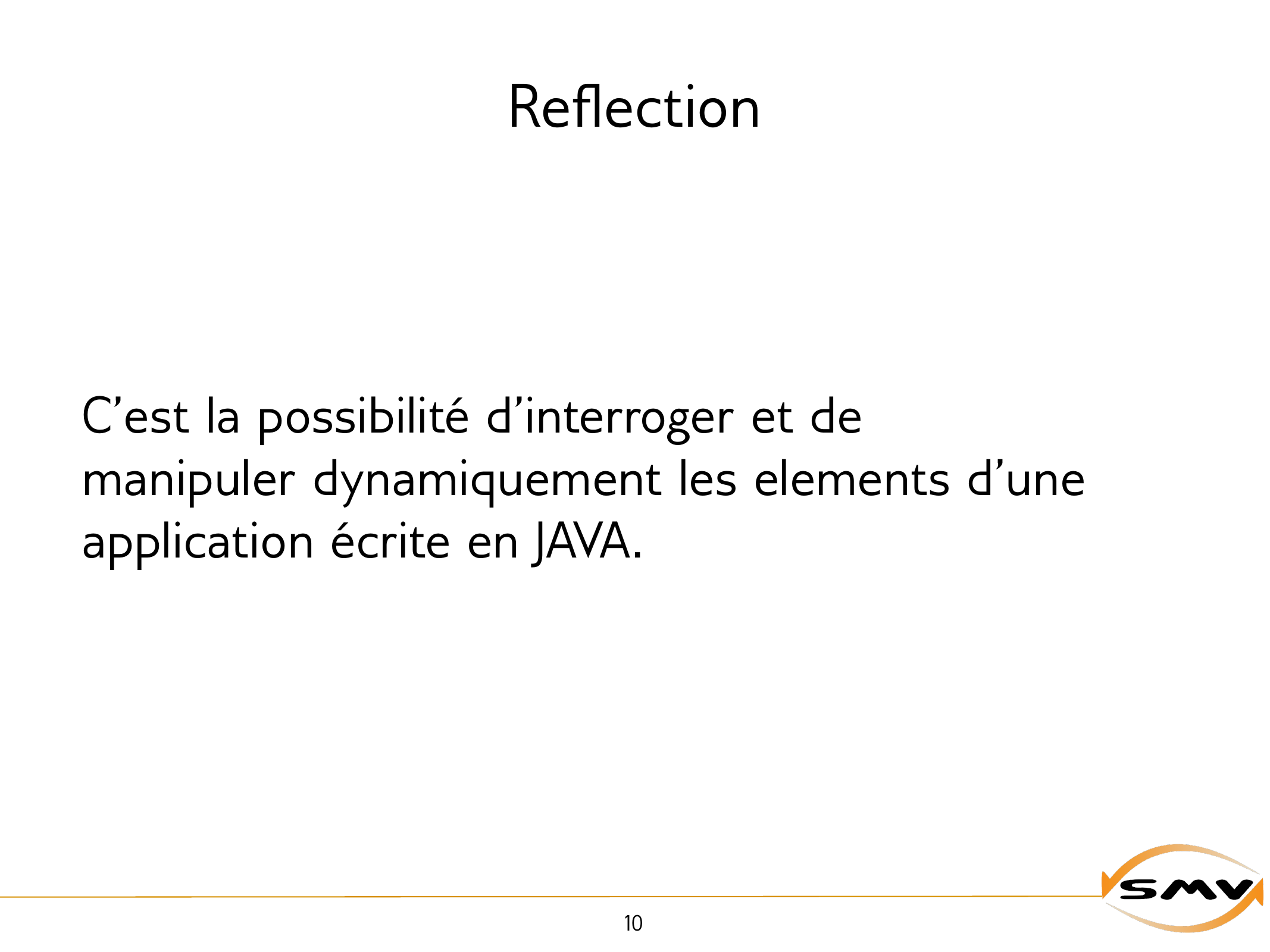

# Reflection
C’est la possibilité d’interroger et de manipuler dynamiquement les elements d’une application écrite en JAVA.
10